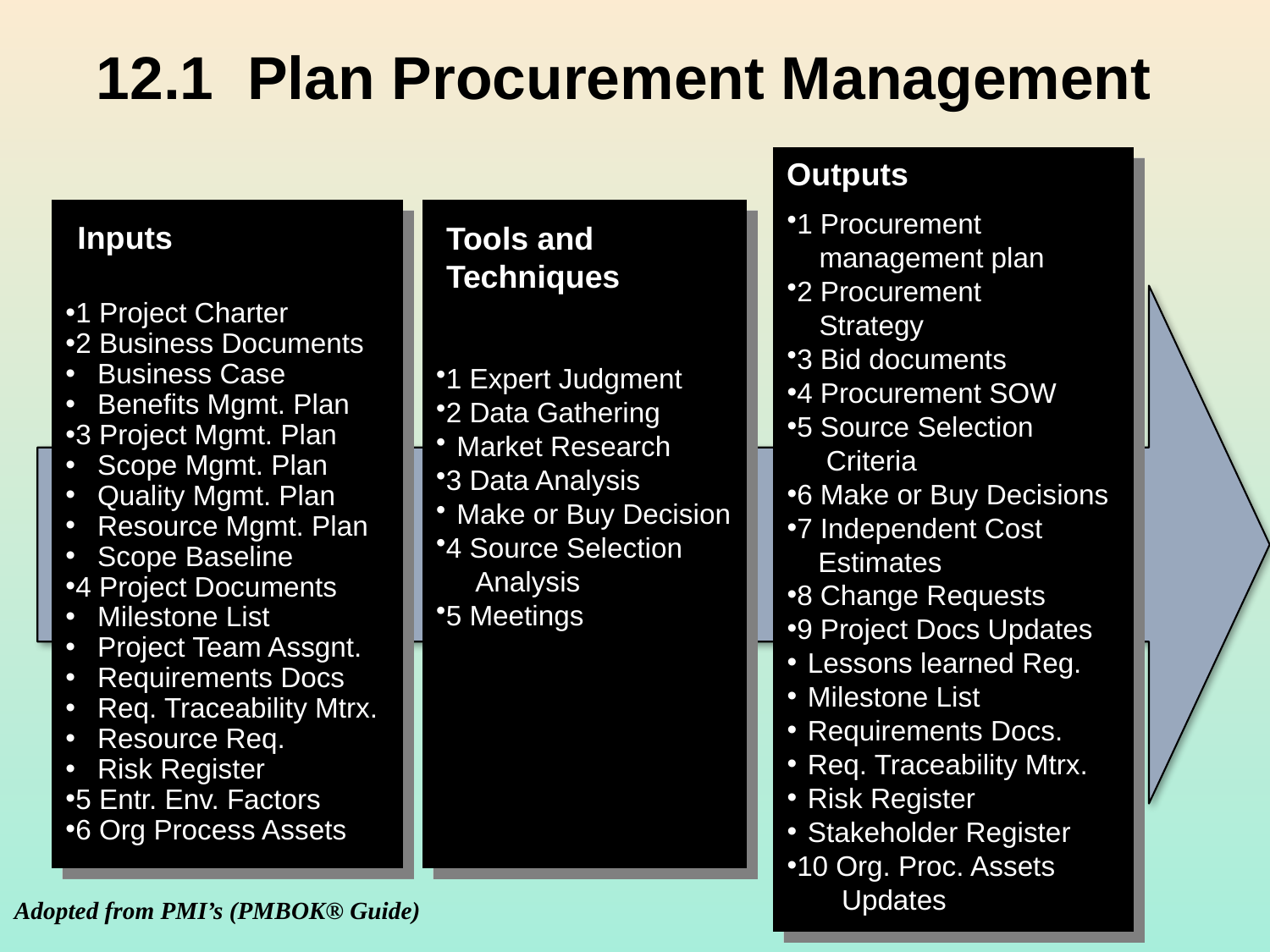

# 12.1  Plan Procurement Management

1 Procurement
  	management plan
2 Procurement
 	Strategy
3 Bid documents
4 Procurement SOW
5 Source Selection
     Criteria
6 Make or Buy Decisions
7 Independent Cost
    Estimates
8 Change Requests
9 Project Docs Updates
 Lessons learned Reg.
 Milestone List
 Requirements Docs.
 Req. Traceability Mtrx.
 Risk Register
 Stakeholder Register
10 Org. Proc. Assets
       Updates

Outputs

1 Project Charter
2 Business Documents
 Business Case
 Benefits Mgmt. Plan
3 Project Mgmt. Plan
 Scope Mgmt. Plan
 Quality Mgmt. Plan
 Resource Mgmt. Plan
 Scope Baseline
4 Project Documents
 Milestone List
 Project Team Assgnt.
 Requirements Docs
 Req. Traceability Mtrx.
 Resource Req.
 Risk Register
5 Entr. Env. Factors
6 Org Process Assets

1 Expert Judgment
2 Data Gathering
 Market Research
3 Data Analysis
 Make or Buy Decision
4 Source Selection
     Analysis
5 Meetings

Inputs
Tools and
Techniques

Adopted from PMI’s (PMBOK® Guide)